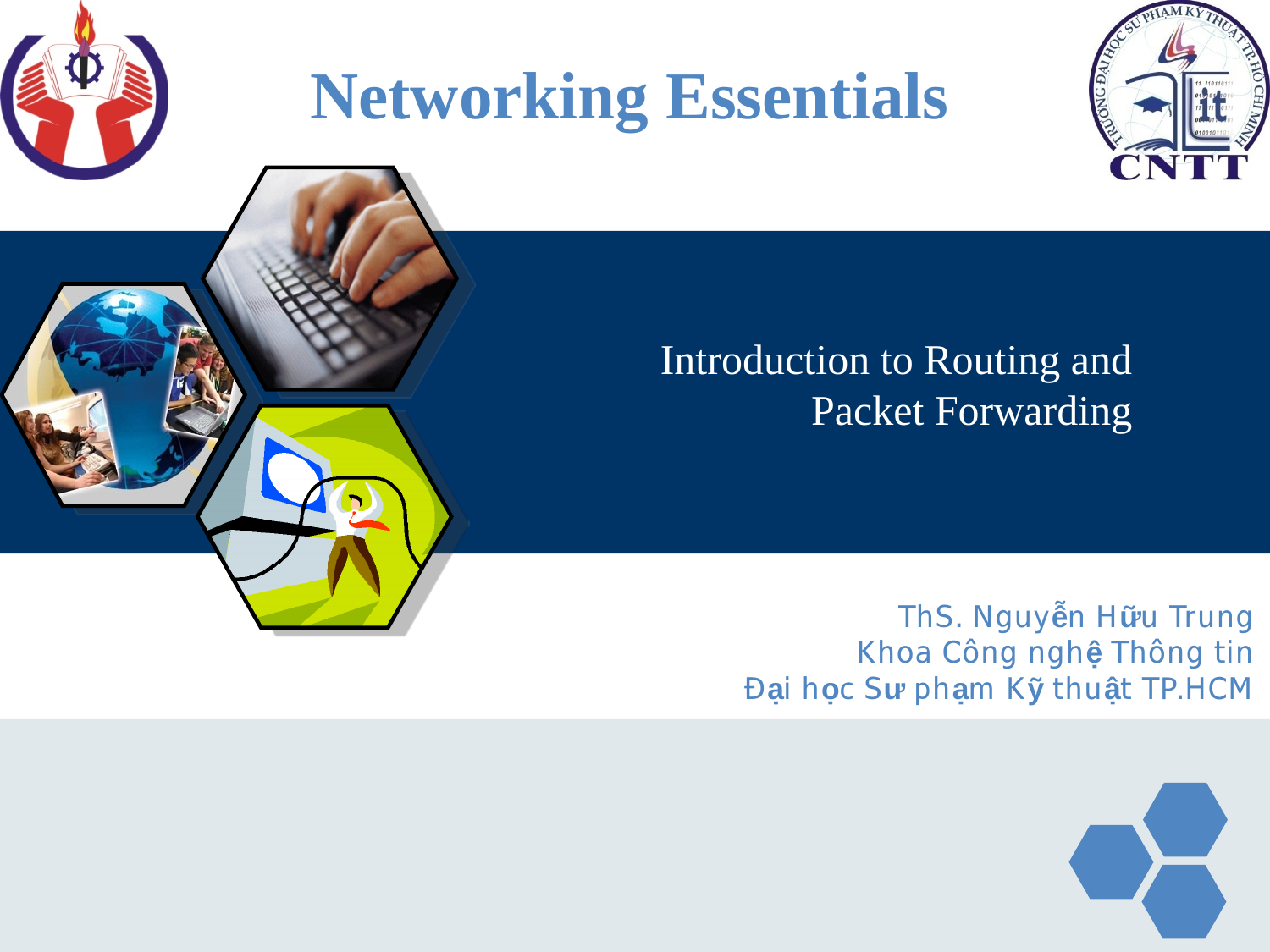

Introduction to Routing and Packet Forwarding
ThS. Nguyễn Hữu Trung
Khoa Công nghệ Thông tin
Đại học Sư phạm Kỹ thuật TP.HCM